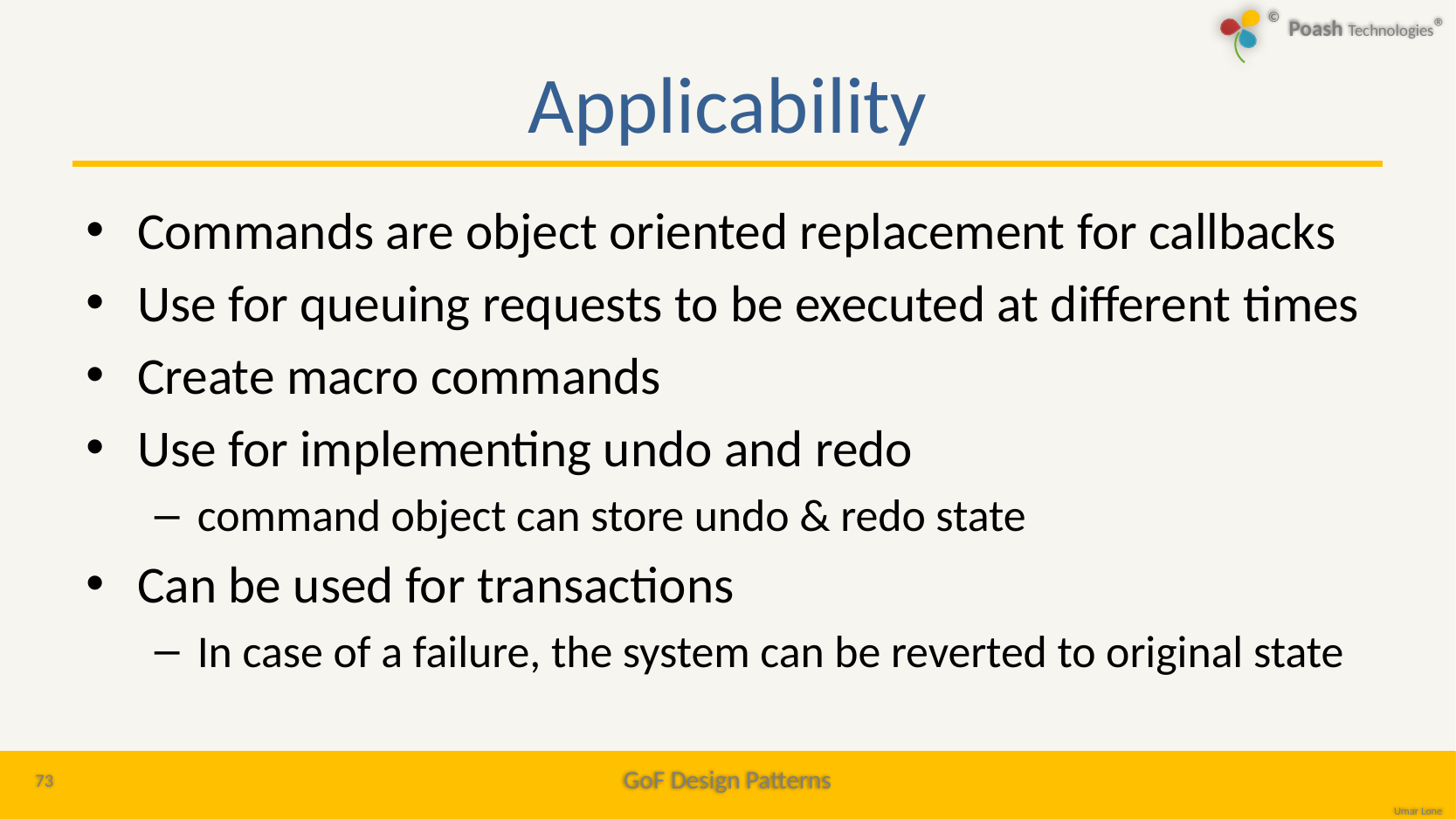

# Applicability
Commands are object oriented replacement for callbacks
Use for queuing requests to be executed at different times
Create macro commands
Use for implementing undo and redo
command object can store undo & redo state
Can be used for transactions
In case of a failure, the system can be reverted to original state

73